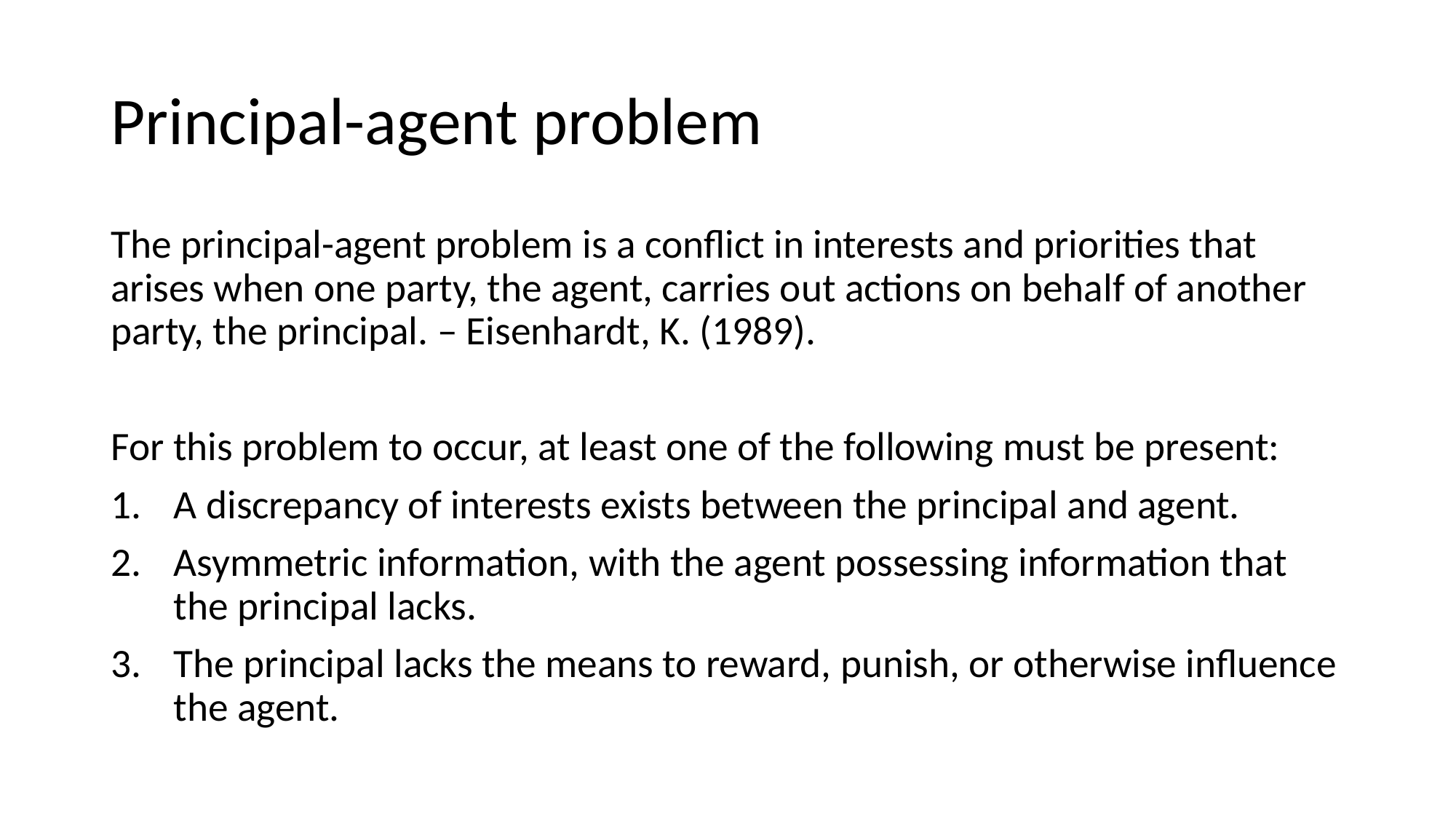

# Principal-agent problem
The principal-agent problem is a conflict in interests and priorities that arises when one party, the agent, carries out actions on behalf of another party, the principal. – Eisenhardt, K. (1989).

For this problem to occur, at least one of the following must be present:
A discrepancy of interests exists between the principal and agent.
Asymmetric information, with the agent possessing information that the principal lacks.
The principal lacks the means to reward, punish, or otherwise influence the agent.